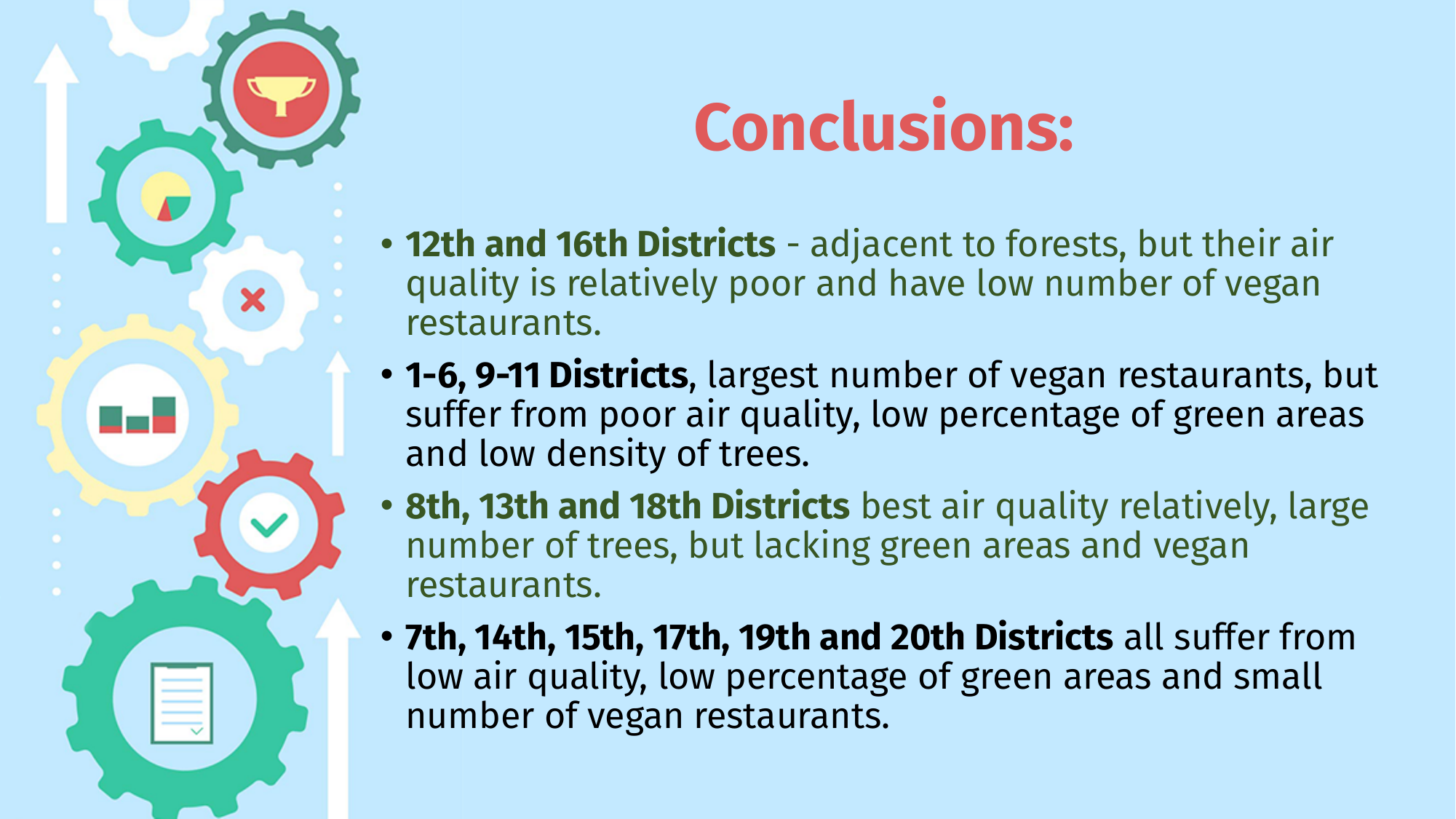

# Conclusions:
12th and 16th Districts - adjacent to forests, but their air quality is relatively poor and have low number of vegan restaurants.
1-6, 9-11 Districts, largest number of vegan restaurants, but suffer from poor air quality, low percentage of green areas and low density of trees.
8th, 13th and 18th Districts best air quality relatively, large number of trees, but lacking green areas and vegan restaurants.
7th, 14th, 15th, 17th, 19th and 20th Districts all suffer from low air quality, low percentage of green areas and small number of vegan restaurants.